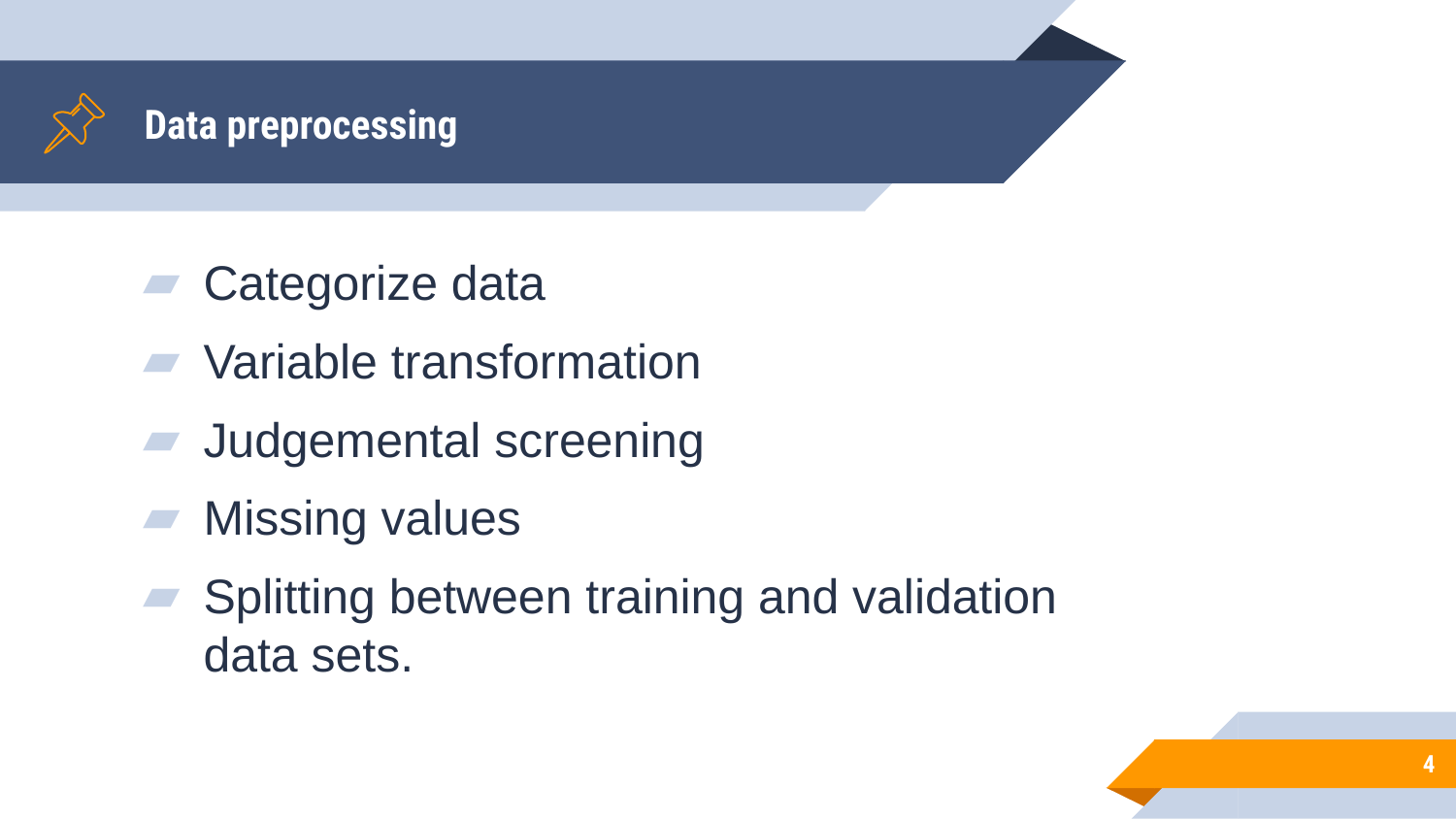

# Data preprocessing

Categorize data
Variable transformation
Judgemental screening
Missing values
Splitting between training and validation data sets.

4